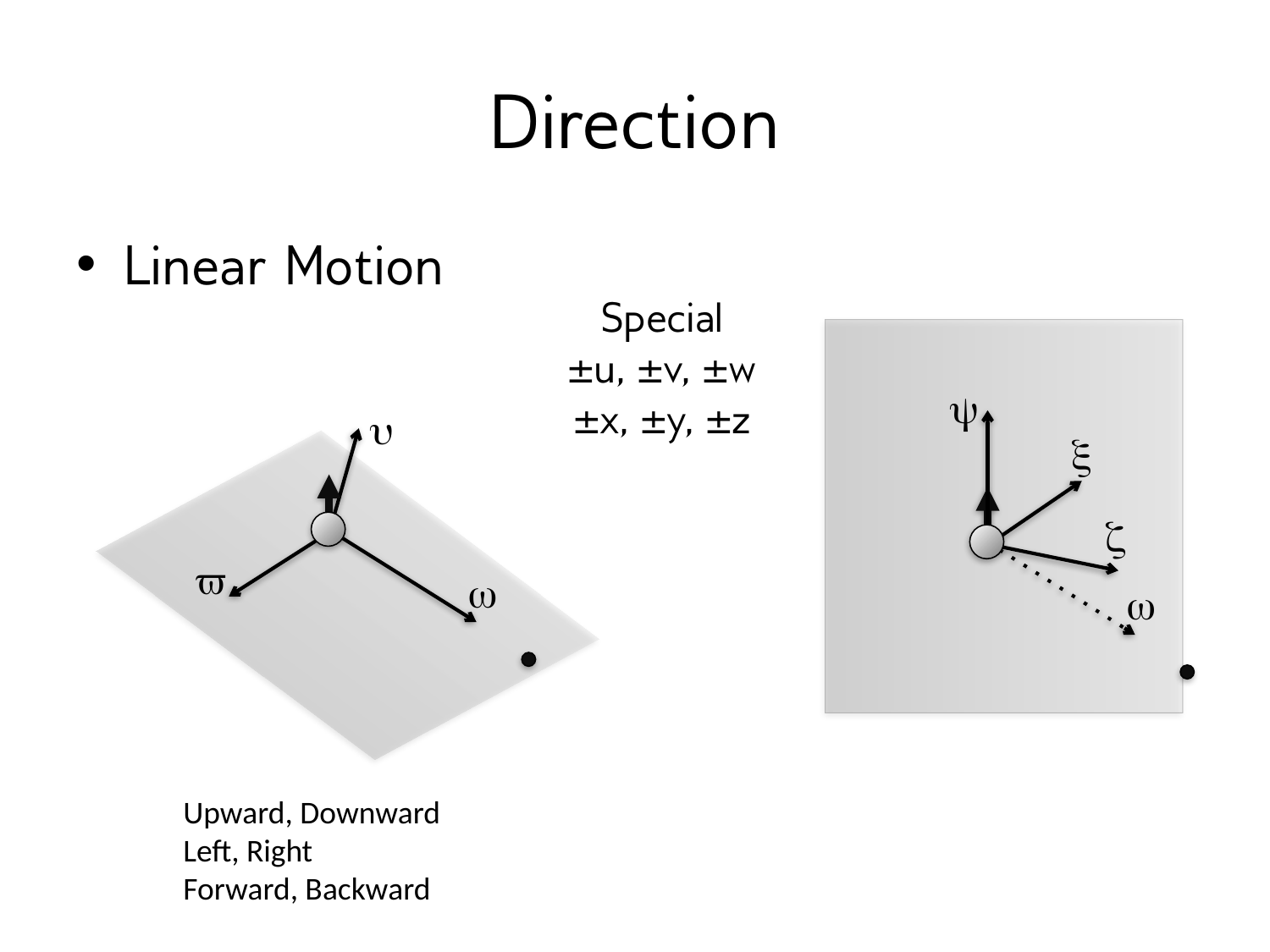

# Direction
Linear Motion
Special
±u, ±v, ±w
±x, ±y, ±z

ψ
ξ

ζ

ω

υ

ϖ
ω

Upward, Downward
Left, Right
Forward, Backward